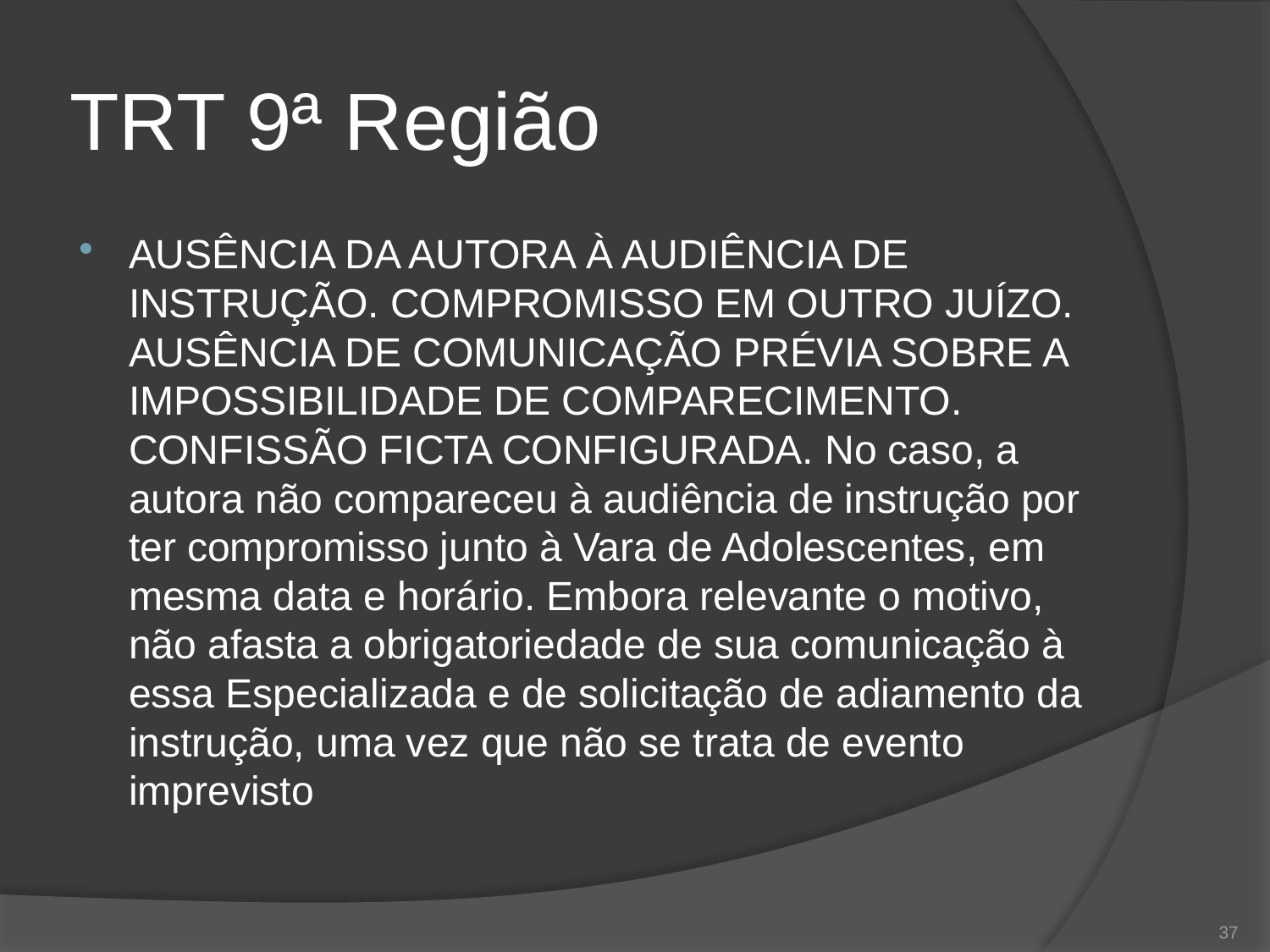

# TRT 9ª Região
AUSÊNCIA DA AUTORA À AUDIÊNCIA DE INSTRUÇÃO. COMPROMISSO EM OUTRO JUÍZO. AUSÊNCIA DE COMUNICAÇÃO PRÉVIA SOBRE A IMPOSSIBILIDADE DE COMPARECIMENTO. CONFISSÃO FICTA CONFIGURADA. No caso, a autora não compareceu à audiência de instrução por ter compromisso junto à Vara de Adolescentes, em mesma data e horário. Embora relevante o motivo, não afasta a obrigatoriedade de sua comunicação à essa Especializada e de solicitação de adiamento da instrução, uma vez que não se trata de evento imprevisto
37